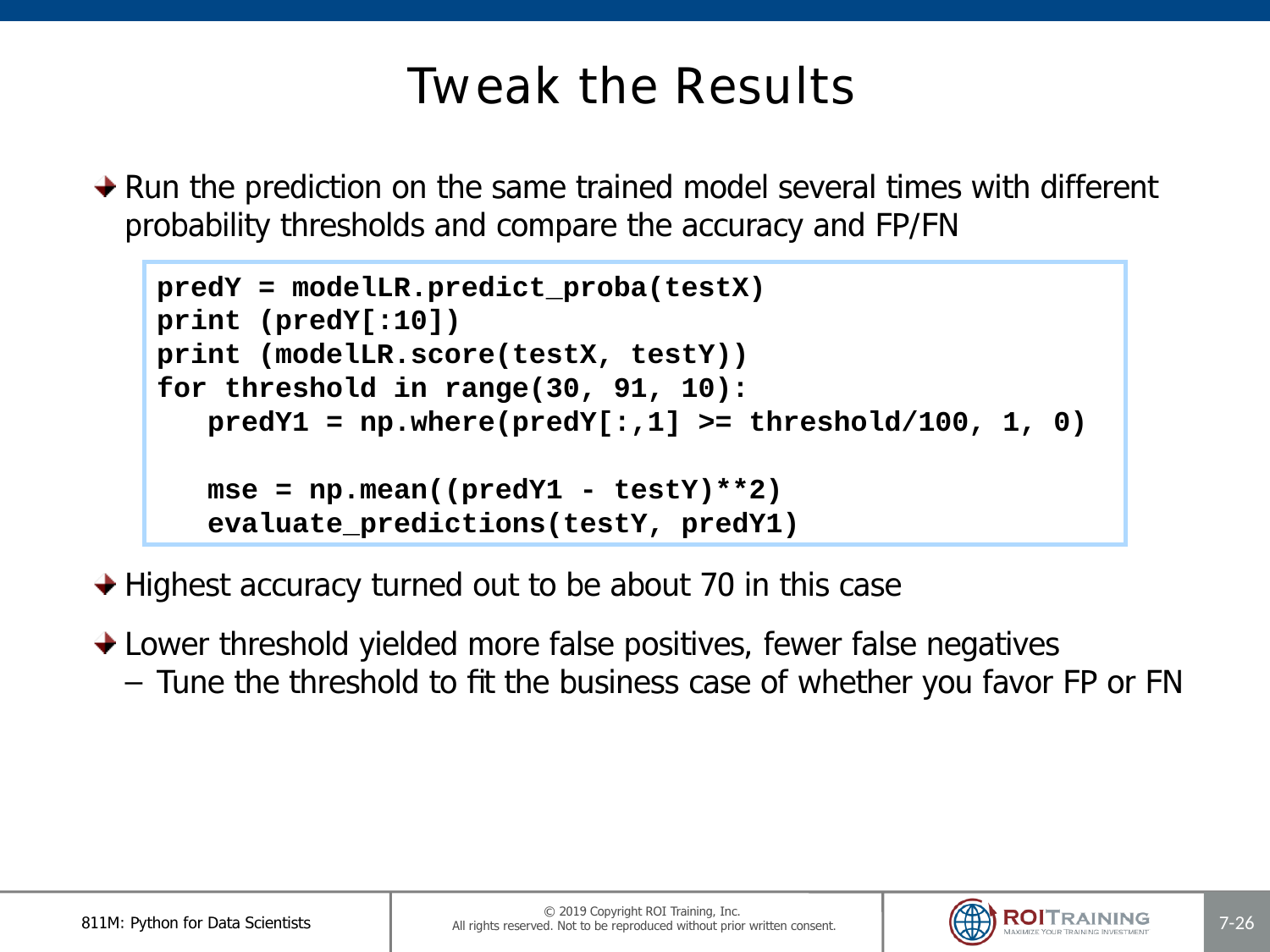

# Tweak the Results
Run the prediction on the same trained model several times with different probability thresholds and compare the accuracy and FP/FN

Highest accuracy turned out to be about 70 in this case
Lower threshold yielded more false positives, fewer false negatives
Tune the threshold to fit the business case of whether you favor FP or FN

predY = modelLR.predict_proba(testX)
print (predY[:10])
print (modelLR.score(testX, testY))
for threshold in range(30, 91, 10):
   predY1 = np.where(predY[:,1] >= threshold/100, 1, 0)
   mse = np.mean((predY1 - testY)**2)
   evaluate_predictions(testY, predY1)